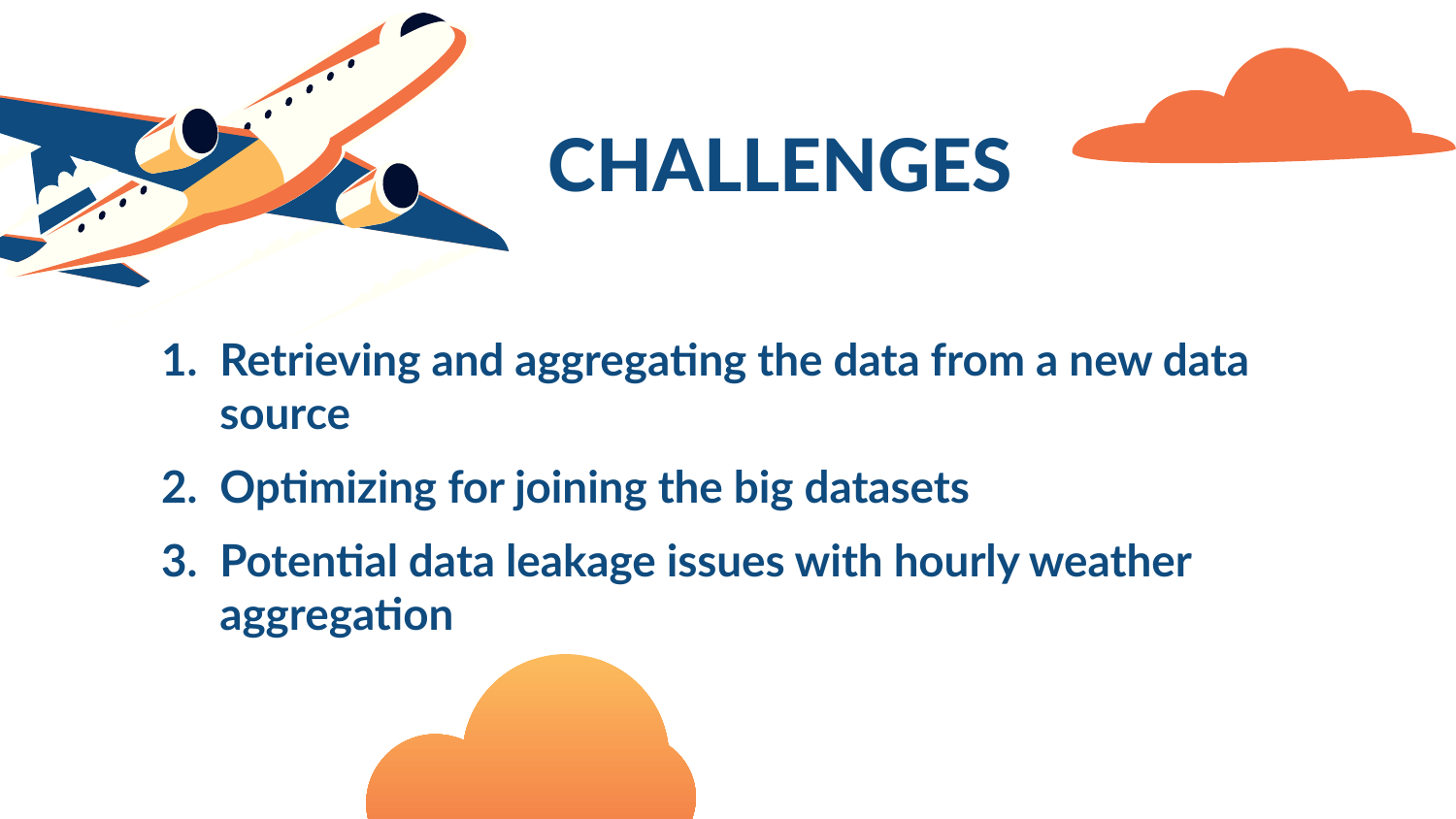

# CHALLENGES
Retrieving and aggregating the data from a new data source
Optimizing for joining the big datasets
Potential data leakage issues with hourly weather aggregation